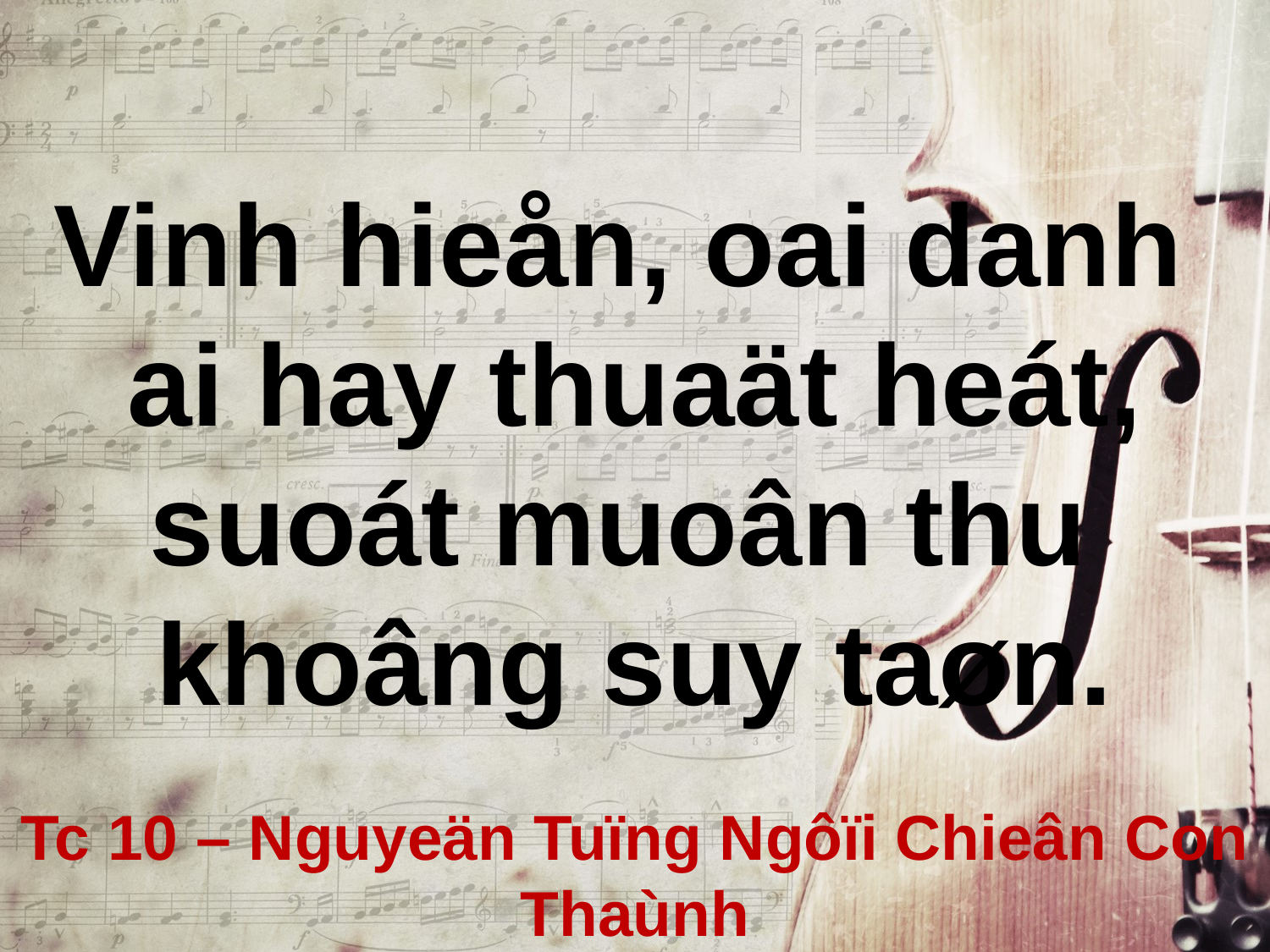

Vinh hieån, oai danh
ai hay thuaät heát,
suoát muoân thu
khoâng suy taøn.
Tc 10 – Nguyeän Tuïng Ngôïi Chieân Con Thaùnh